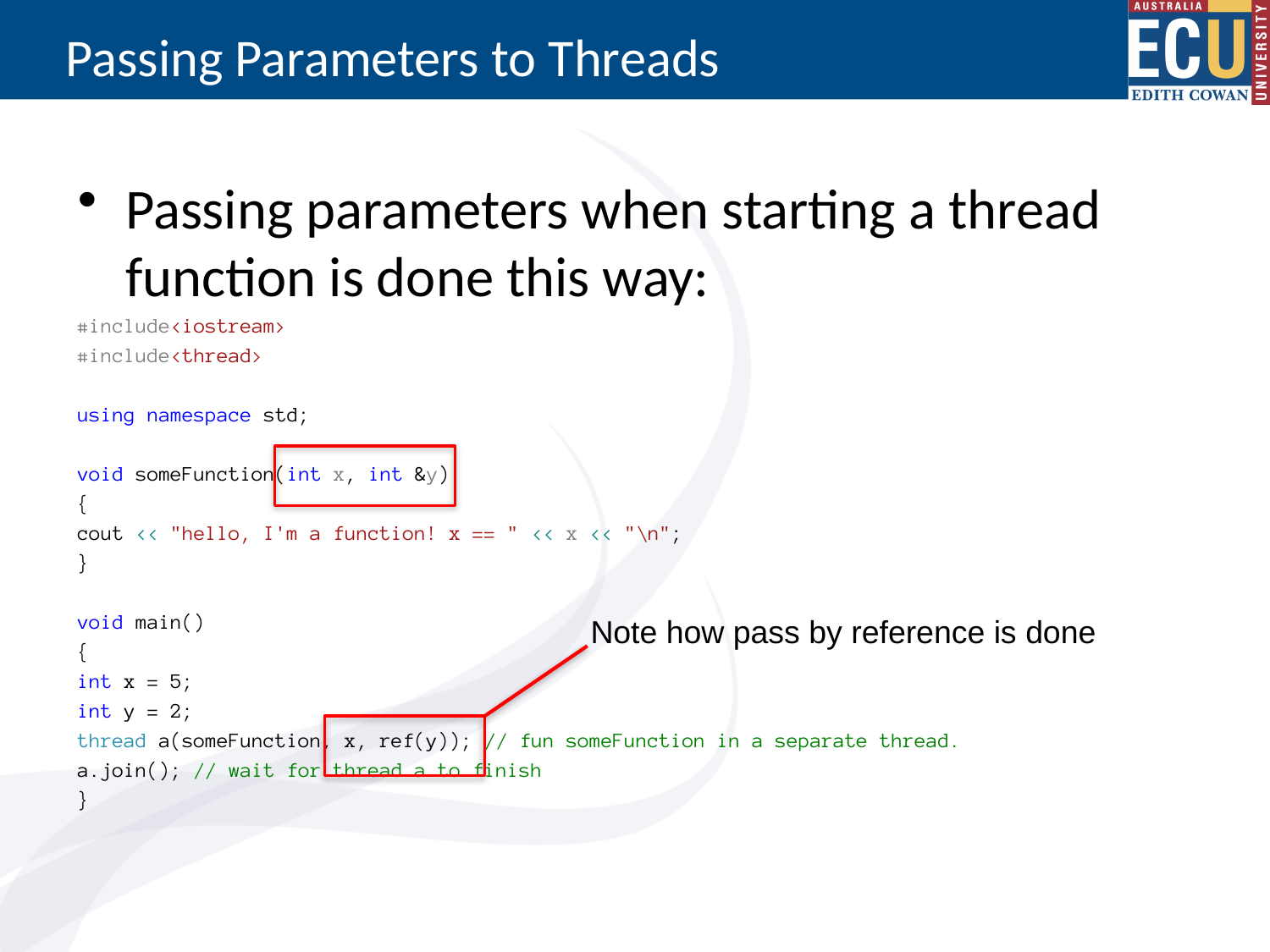

# Passing Parameters to Threads
Passing parameters when starting a thread function is done this way:
#include<iostream>
#include<thread>

using namespace std;

void someFunction(int x, int &y)
{
cout << "hello, I'm a function! x == " << x << "\n";
}

void main()
{
int x = 5;
int y = 2;
thread a(someFunction, x, ref(y)); // fun someFunction in a separate thread.
a.join(); // wait for thread a to finish
}

Note how pass by reference is done